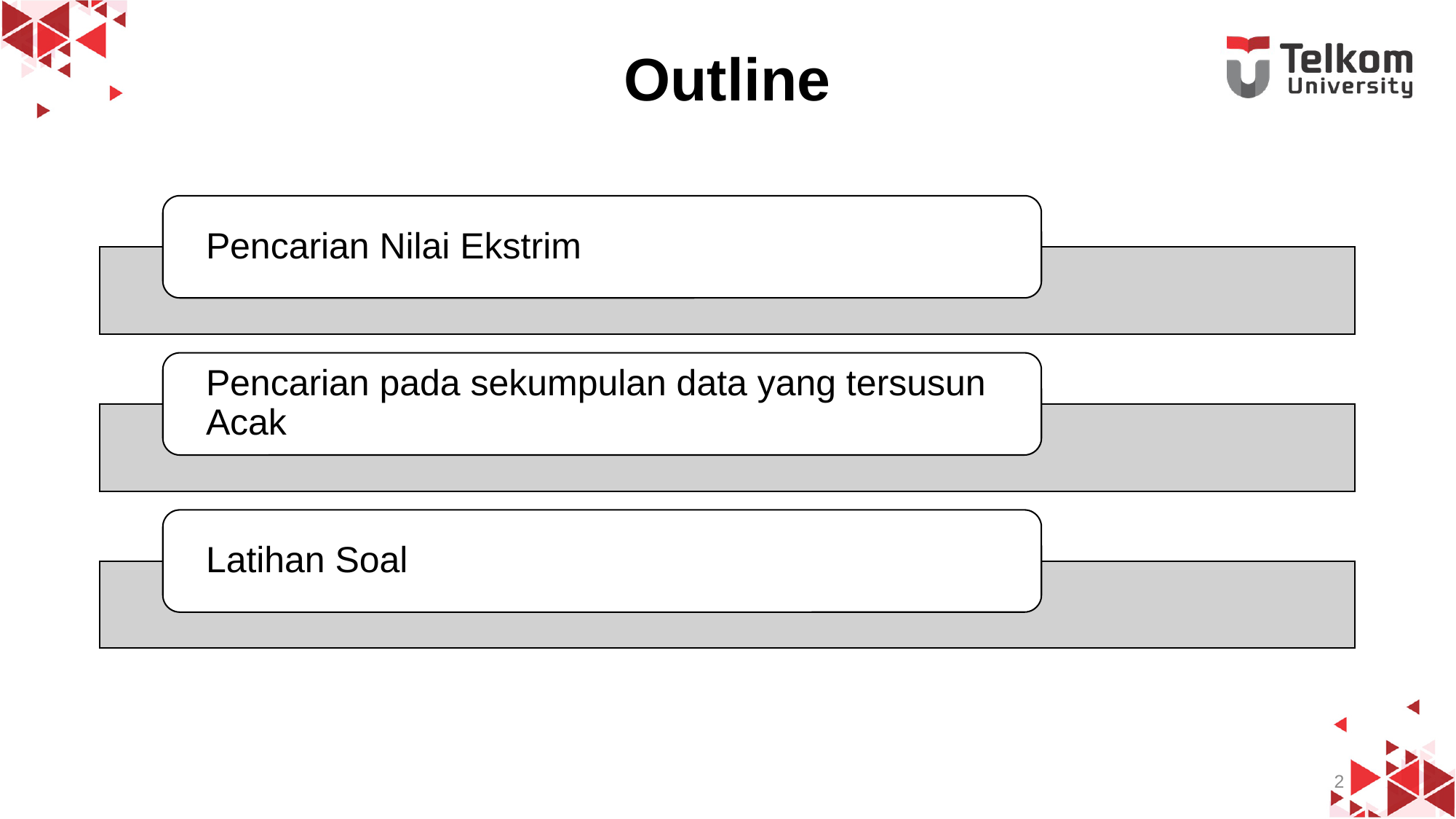

# Outline
Pencarian Nilai Ekstrim
Pencarian pada sekumpulan data yang tersusun Acak
Latihan Soal
2